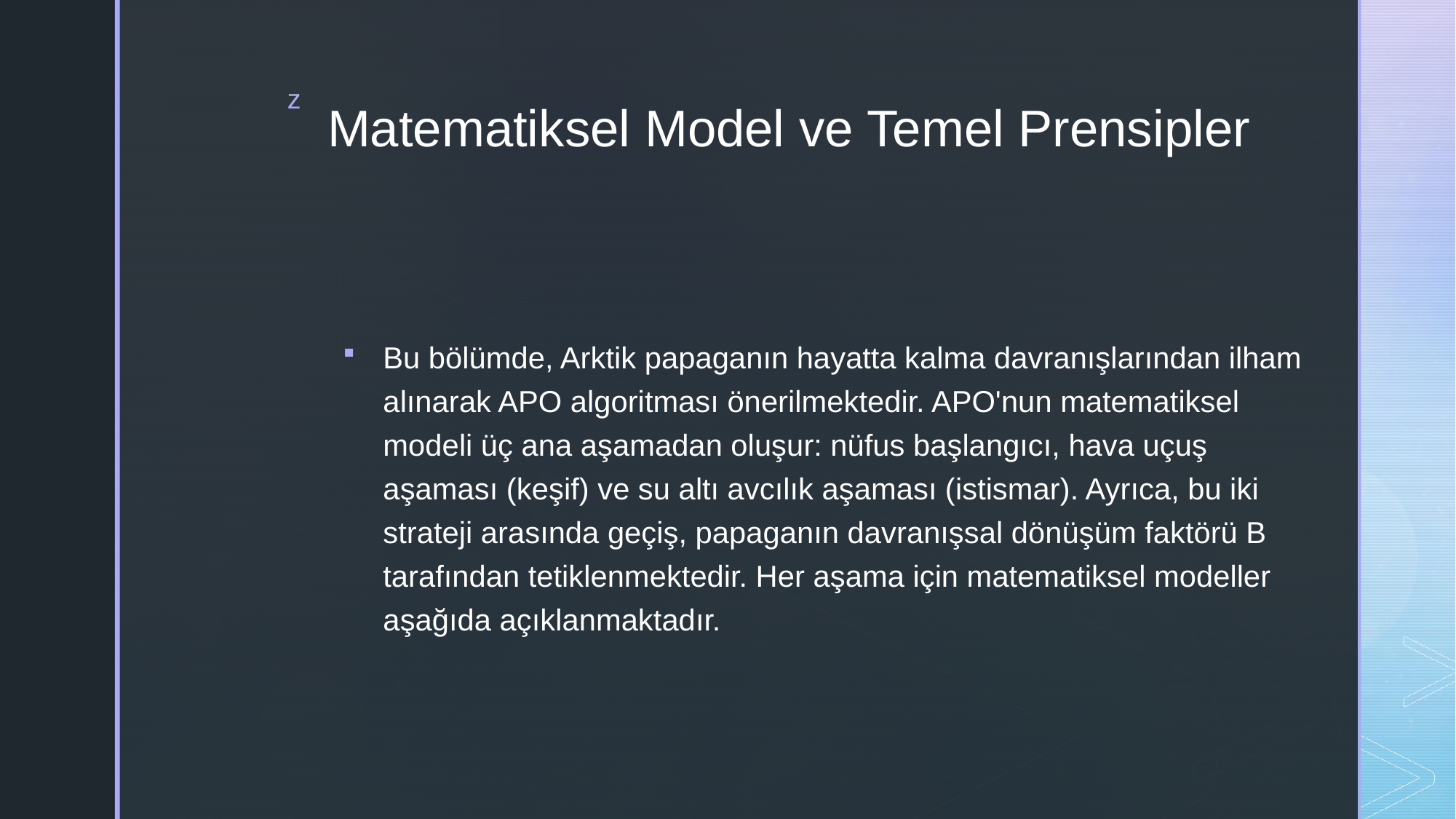

# Matematiksel Model ve Temel Prensipler
Bu bölümde, Arktik papaganın hayatta kalma davranışlarından ilham alınarak APO algoritması önerilmektedir. APO'nun matematiksel modeli üç ana aşamadan oluşur: nüfus başlangıcı, hava uçuş aşaması (keşif) ve su altı avcılık aşaması (istismar). Ayrıca, bu iki strateji arasında geçiş, papaganın davranışsal dönüşüm faktörü B tarafından tetiklenmektedir. Her aşama için matematiksel modeller aşağıda açıklanmaktadır.